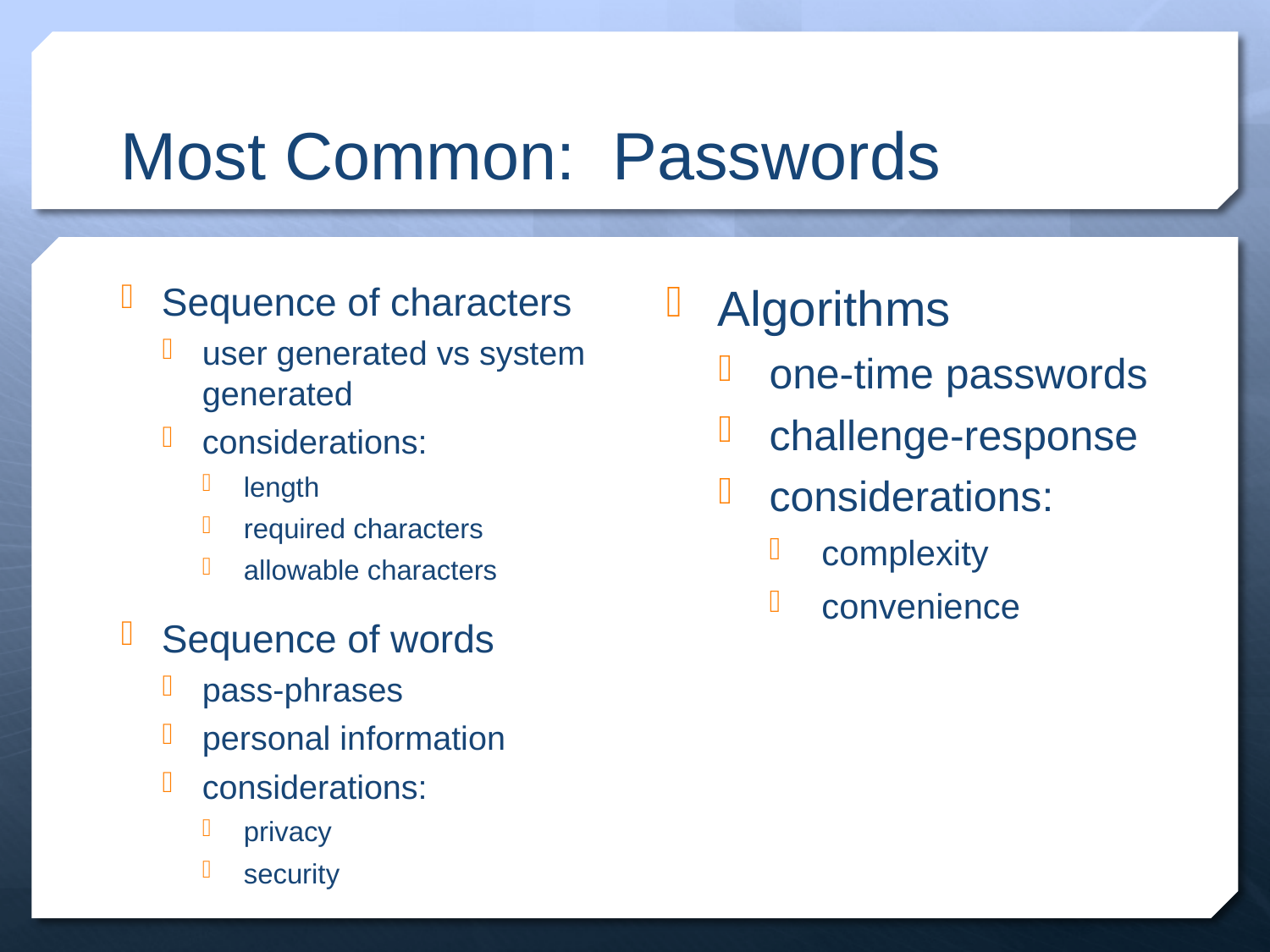

# Most Common:  Passwords
Sequence of characters
user generated vs system generated
considerations:
length
required characters
allowable characters
Sequence of words
pass-phrases
personal information
considerations:
privacy
security
Algorithms
one-time passwords
challenge-response
considerations:
complexity
convenience